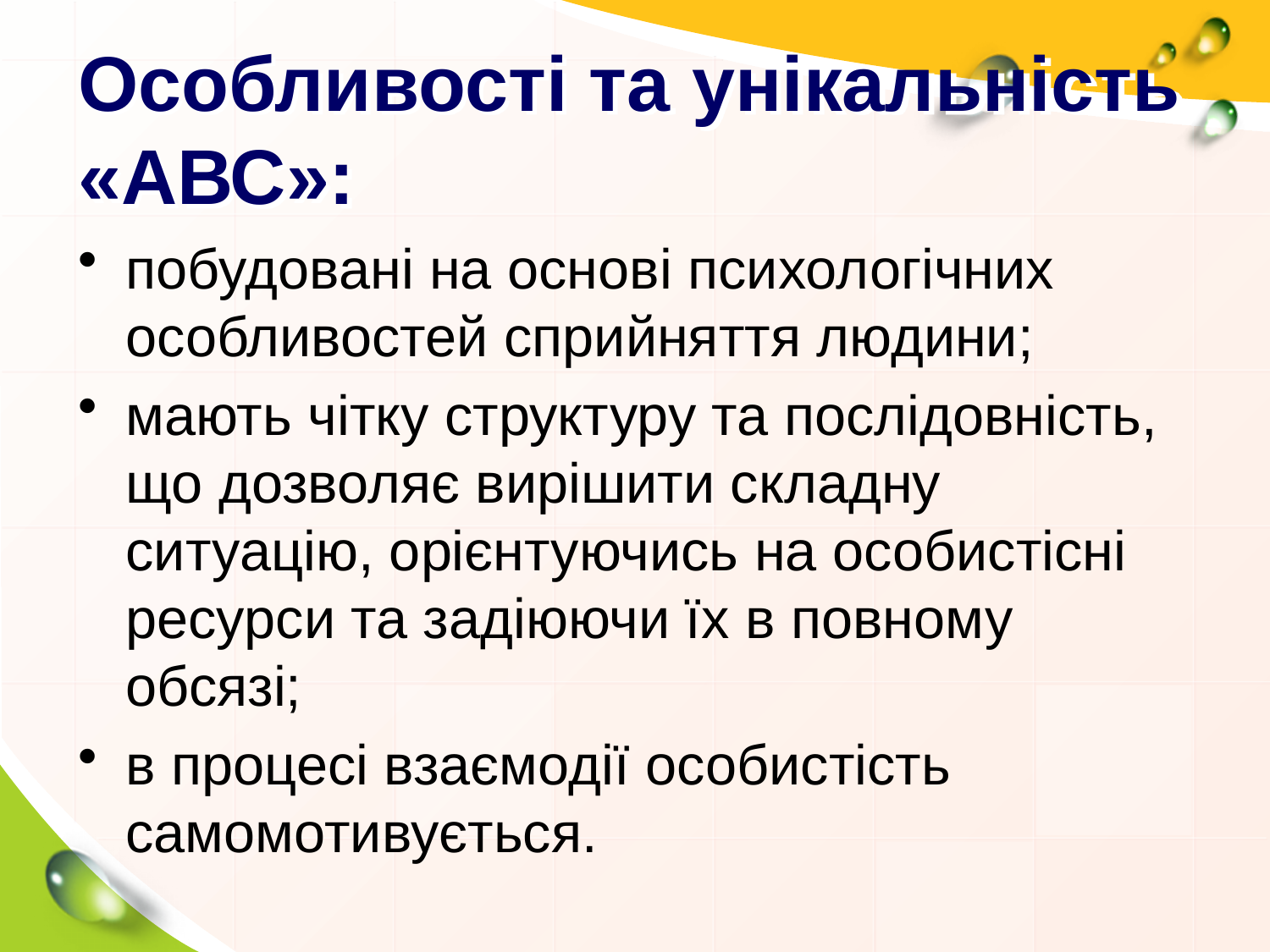

# Особливості та унікальність «АВС»:
побудовані на основі психологічних особливостей сприйняття людини;
мають чітку структуру та послідовність, що дозволяє вирішити складну ситуацію, орієнтуючись на особистісні ресурси та задіюючи їх в повному обсязі;
в процесі взаємодії особистість самомотивується.